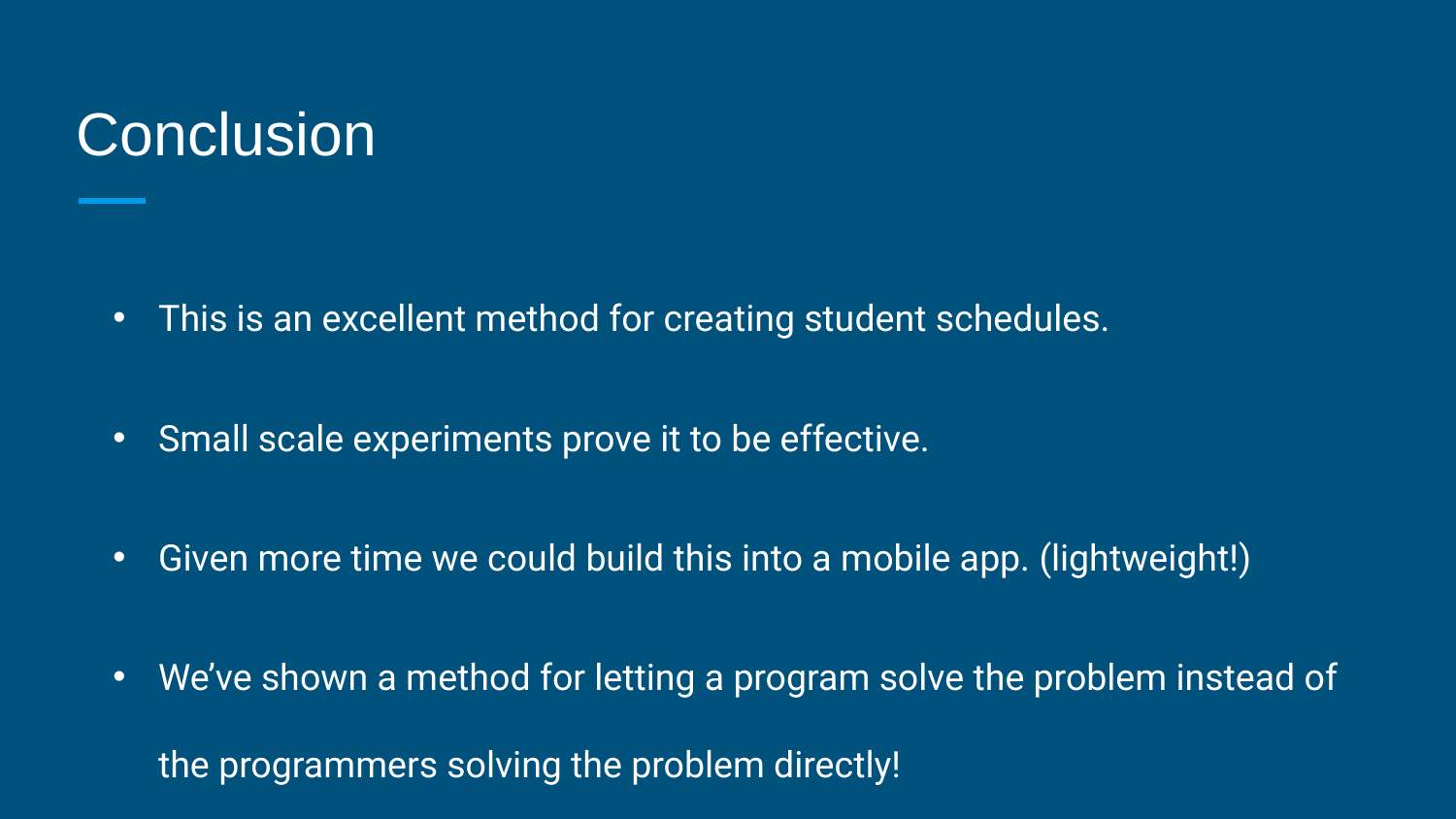

# Conclusion
This is an excellent method for creating student schedules.
Small scale experiments prove it to be effective.
Given more time we could build this into a mobile app. (lightweight!)
We’ve shown a method for letting a program solve the problem instead of the programmers solving the problem directly!